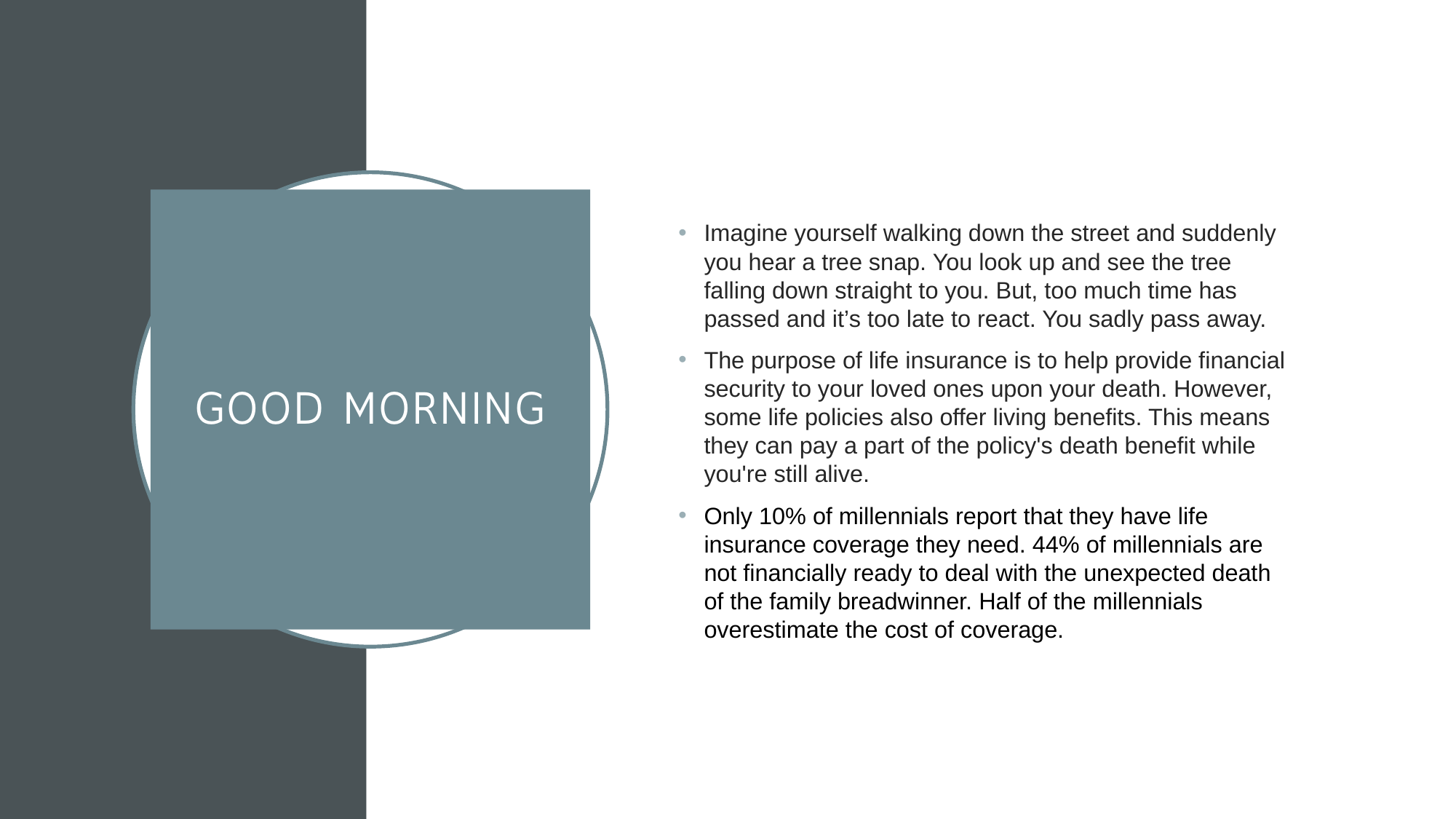

Imagine yourself walking down the street and suddenly you hear a tree snap. You look up and see the tree falling down straight to you. But, too much time has passed and it’s too late to react. You sadly pass away.
The purpose of life insurance is to help provide financial security to your loved ones upon your death. However, some life policies also offer living benefits. This means they can pay a part of the policy's death benefit while you're still alive.
Only 10% of millennials report that they have life insurance coverage they need. 44% of millennials are not financially ready to deal with the unexpected death of the family breadwinner. Half of the millennials overestimate the cost of coverage.

# Good morning